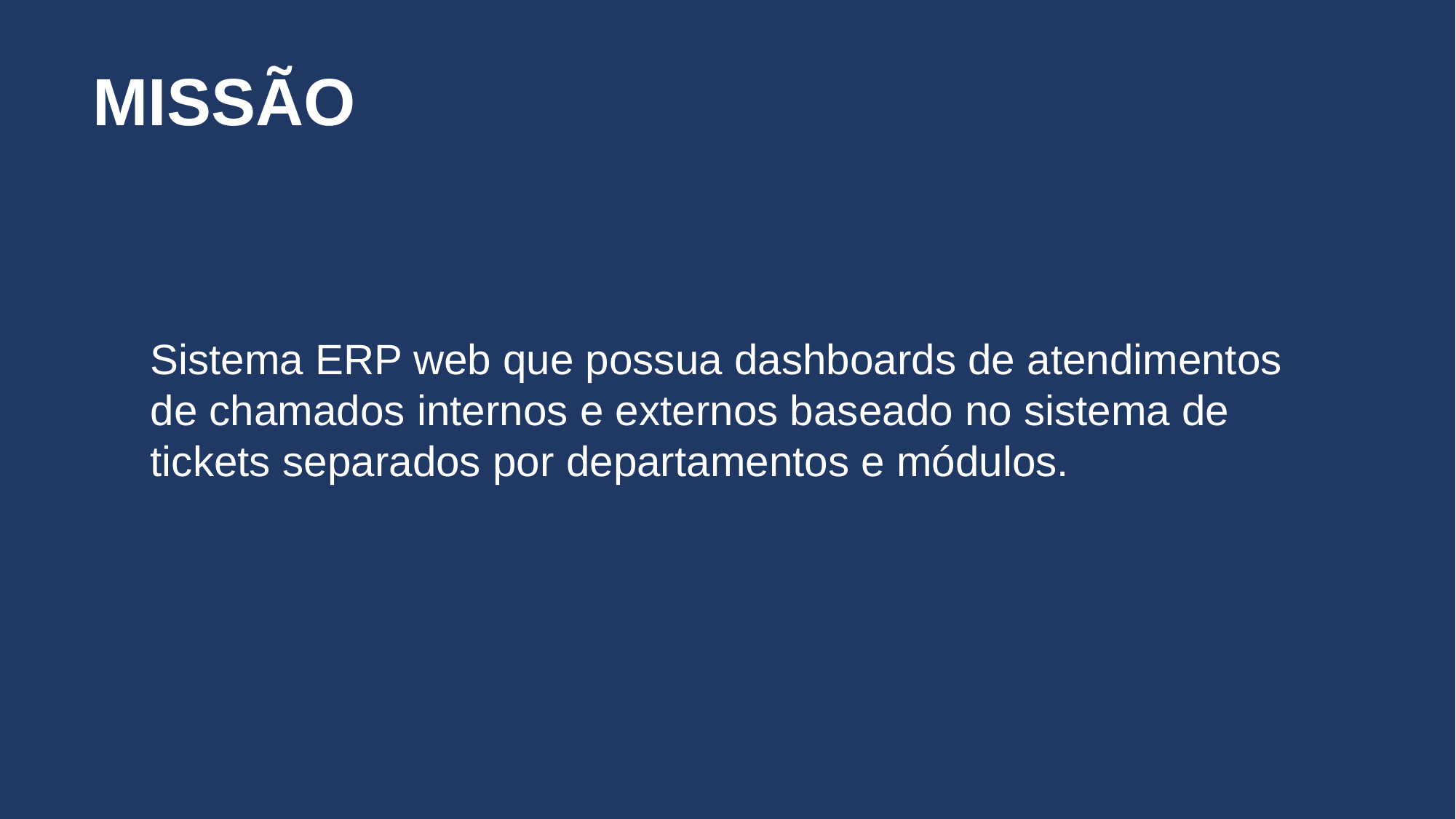

MISSÃO

Sistema ERP web que possua dashboards de atendimentos de chamados internos e externos baseado no sistema de tickets separados por departamentos e módulos.